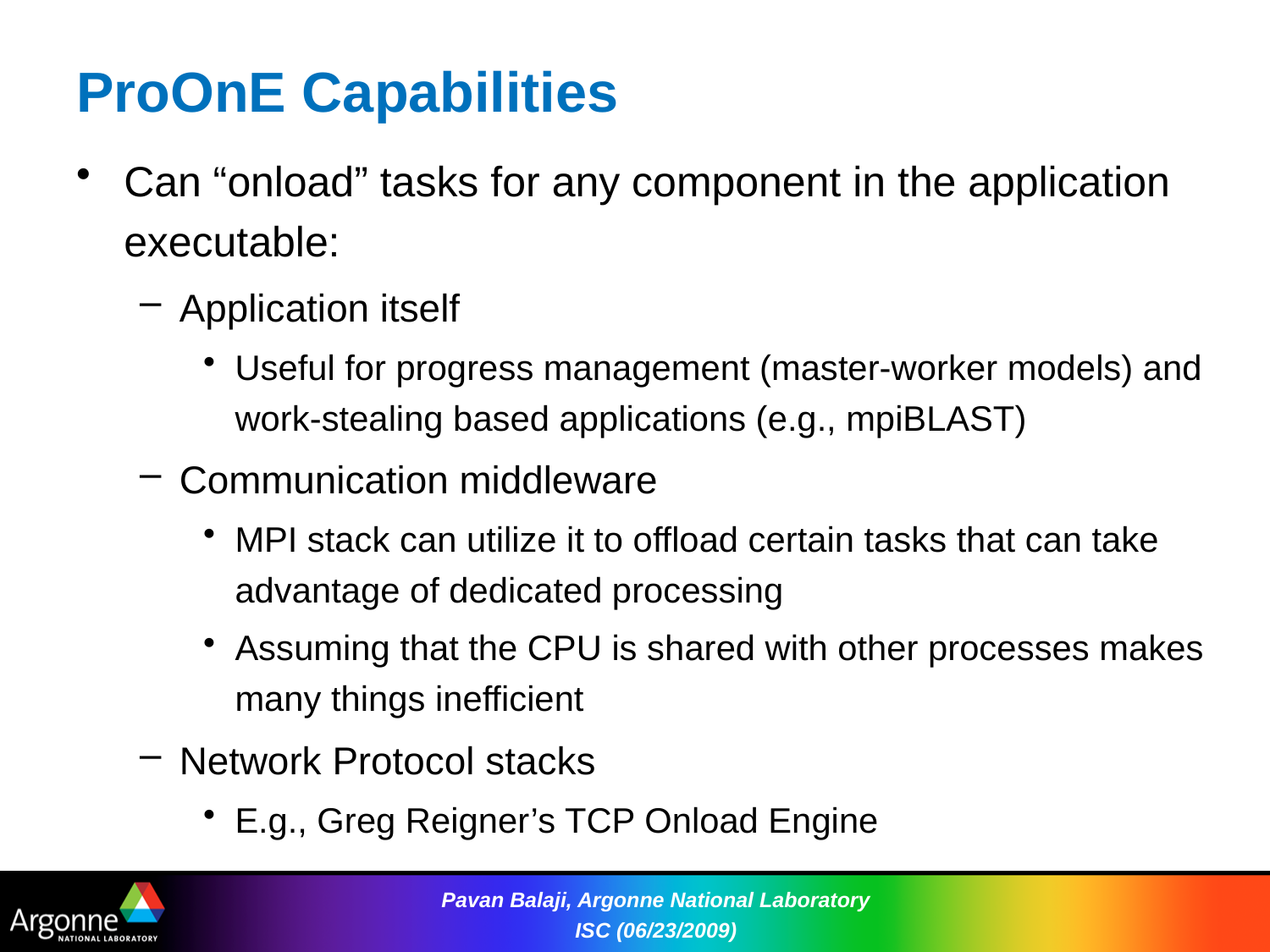

# ProOnE Capabilities
Can “onload” tasks for any component in the application executable:
Application itself
Useful for progress management (master-worker models) and work-stealing based applications (e.g., mpiBLAST)
Communication middleware
MPI stack can utilize it to offload certain tasks that can take advantage of dedicated processing
Assuming that the CPU is shared with other processes makes many things inefficient
Network Protocol stacks
E.g., Greg Reigner’s TCP Onload Engine
Pavan Balaji, Argonne National Laboratory ISC (06/23/2009)